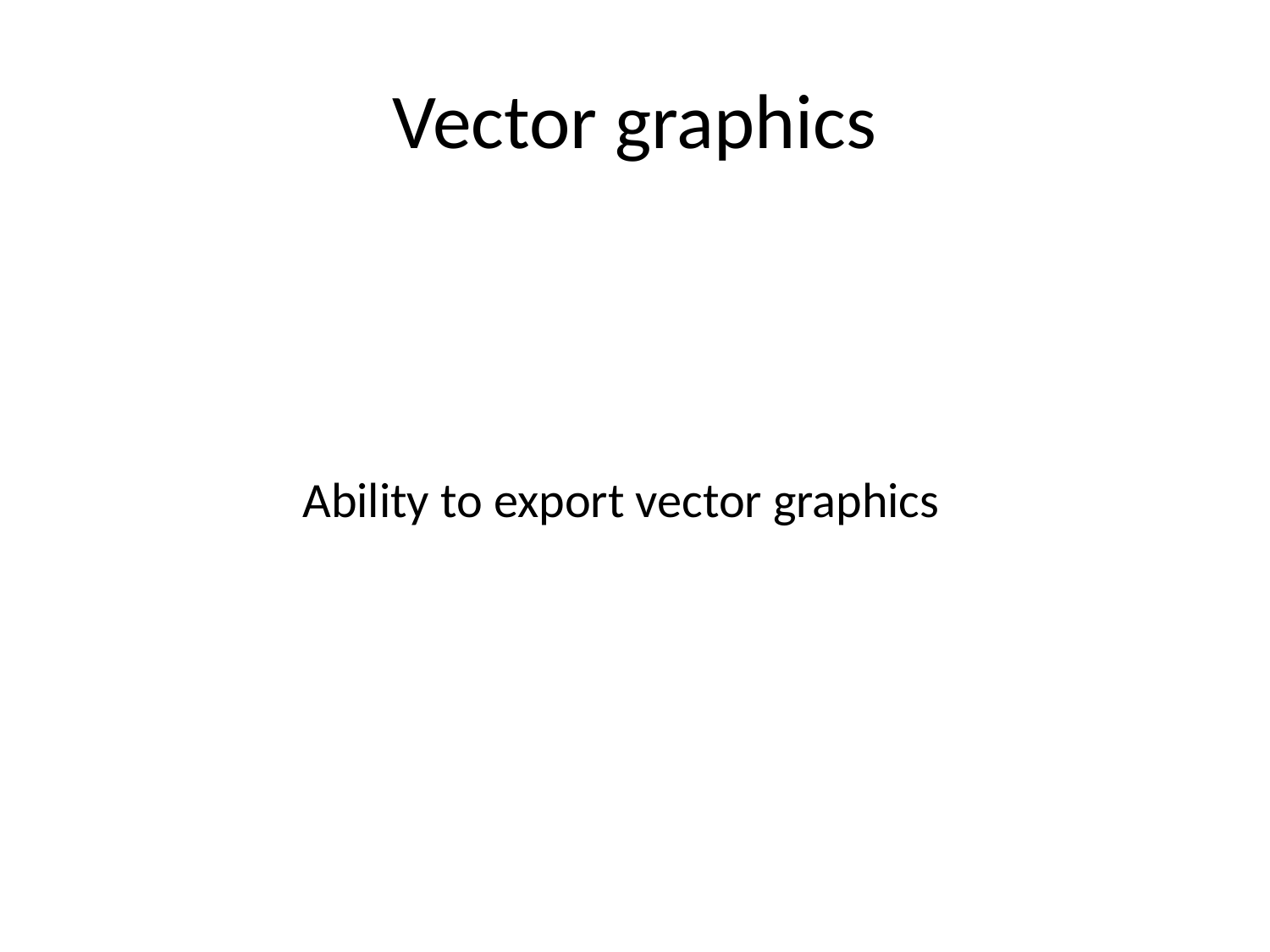

# Vector graphics
Ability to export vector graphics